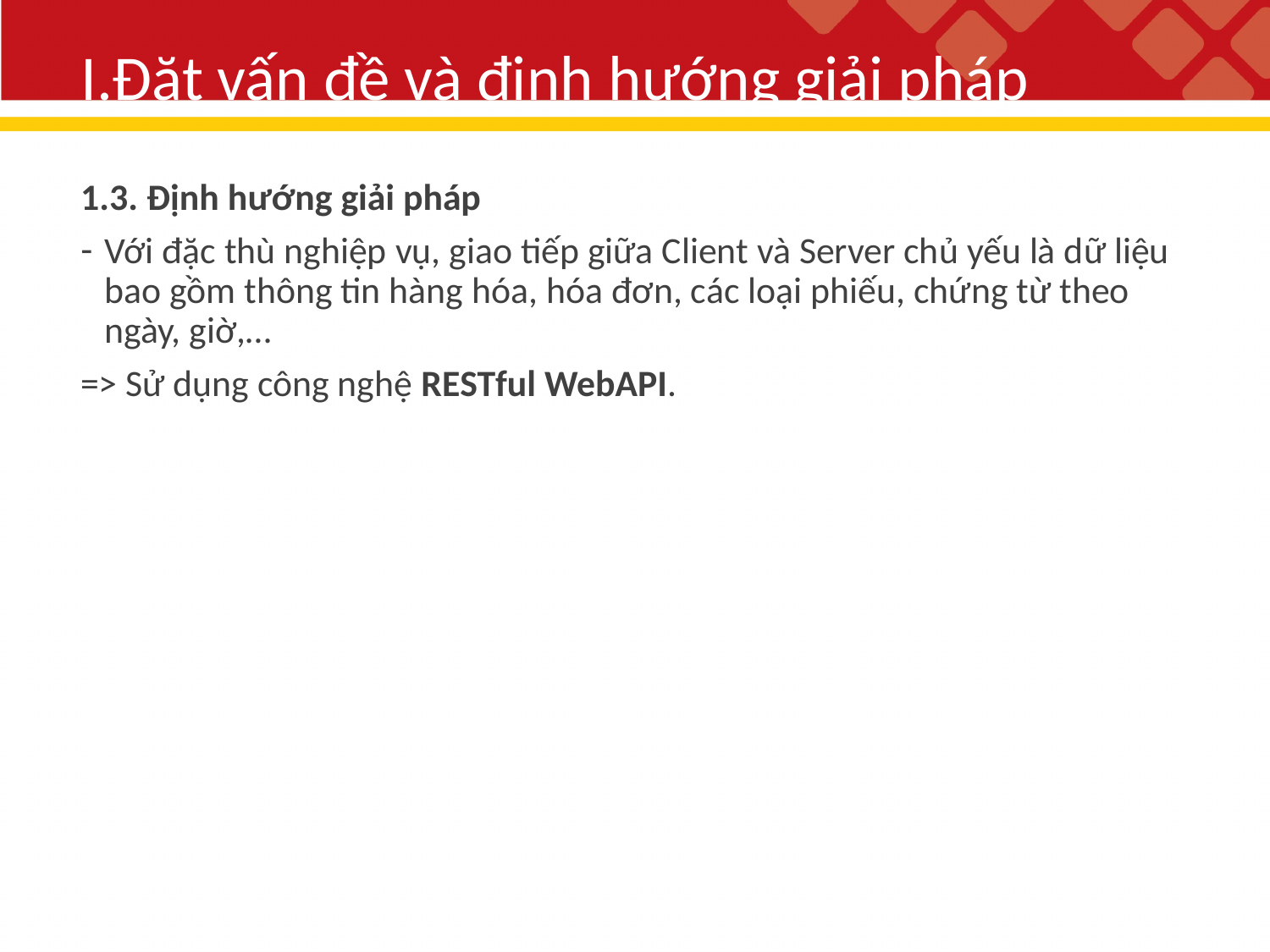

# I.Đặt vấn đề và định hướng giải pháp
1.3. Định hướng giải pháp
Với đặc thù nghiệp vụ, giao tiếp giữa Client và Server chủ yếu là dữ liệu bao gồm thông tin hàng hóa, hóa đơn, các loại phiếu, chứng từ theo ngày, giờ,…
=> Sử dụng công nghệ RESTful WebAPI.